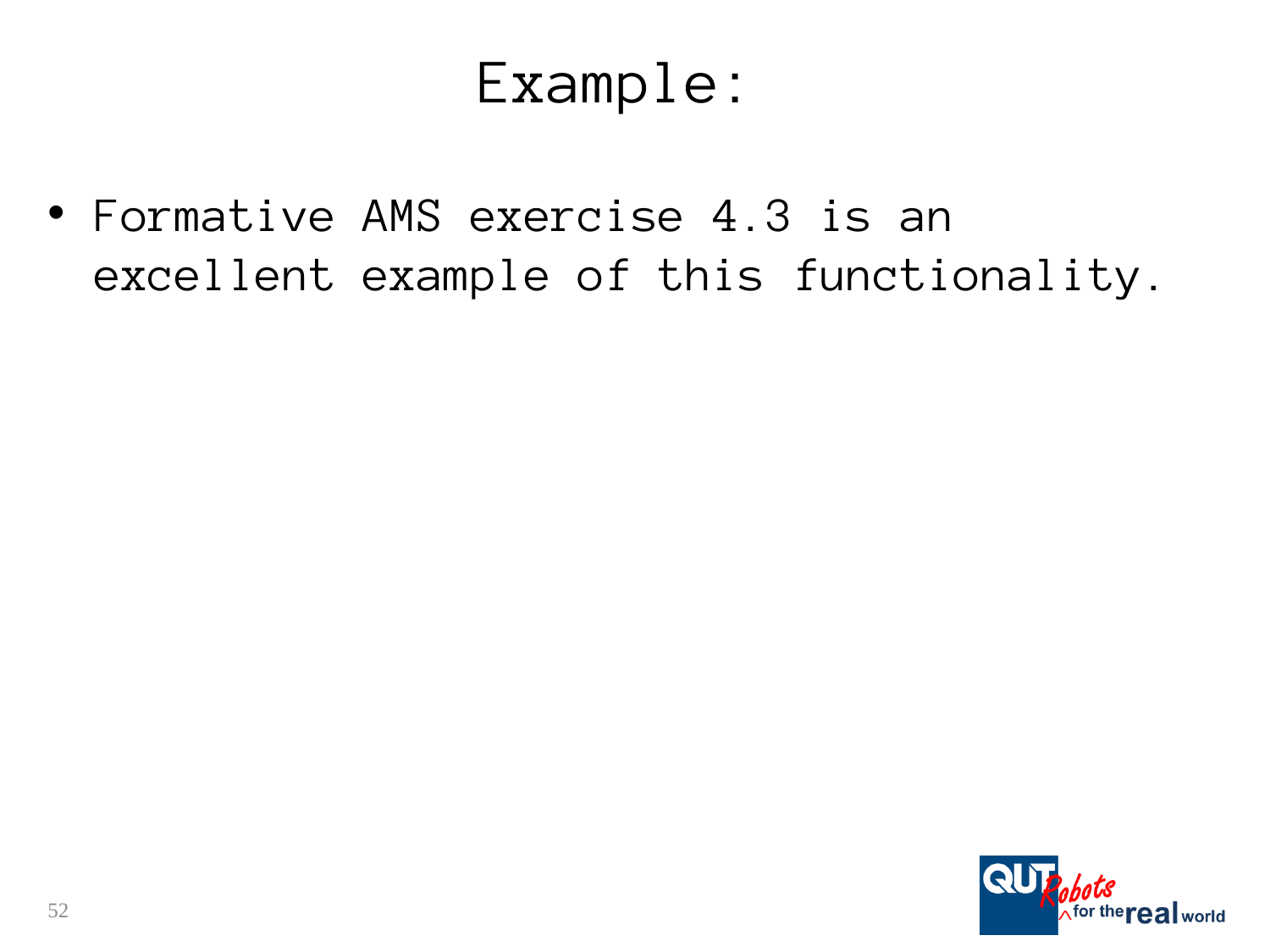

# Example:
Formative AMS exercise 4.3 is an excellent example of this functionality.
52